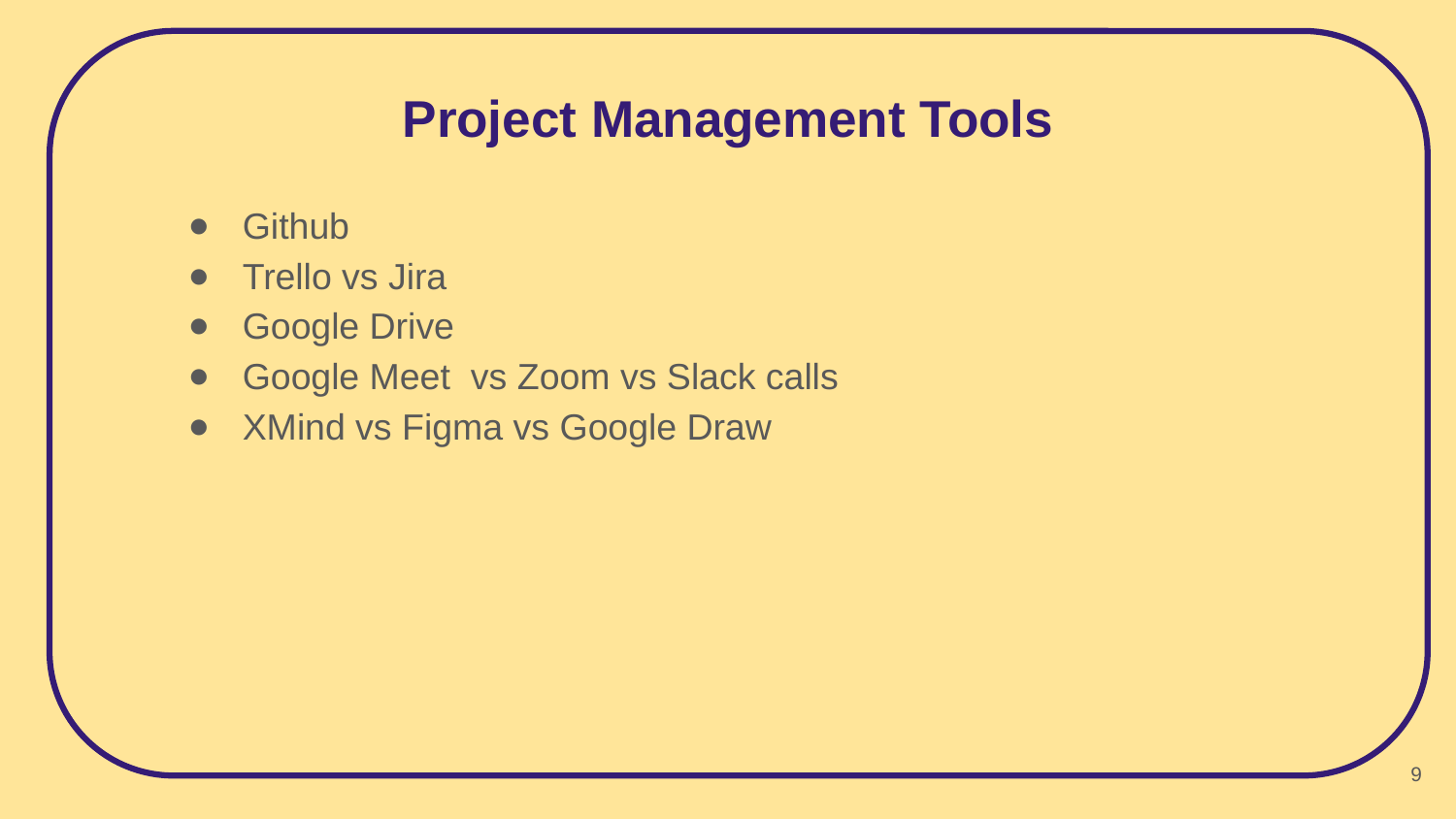

# Project Management Tools
Github
Trello vs Jira
Google Drive
Google Meet  vs Zoom vs Slack calls
XMind vs Figma vs Google Draw

9